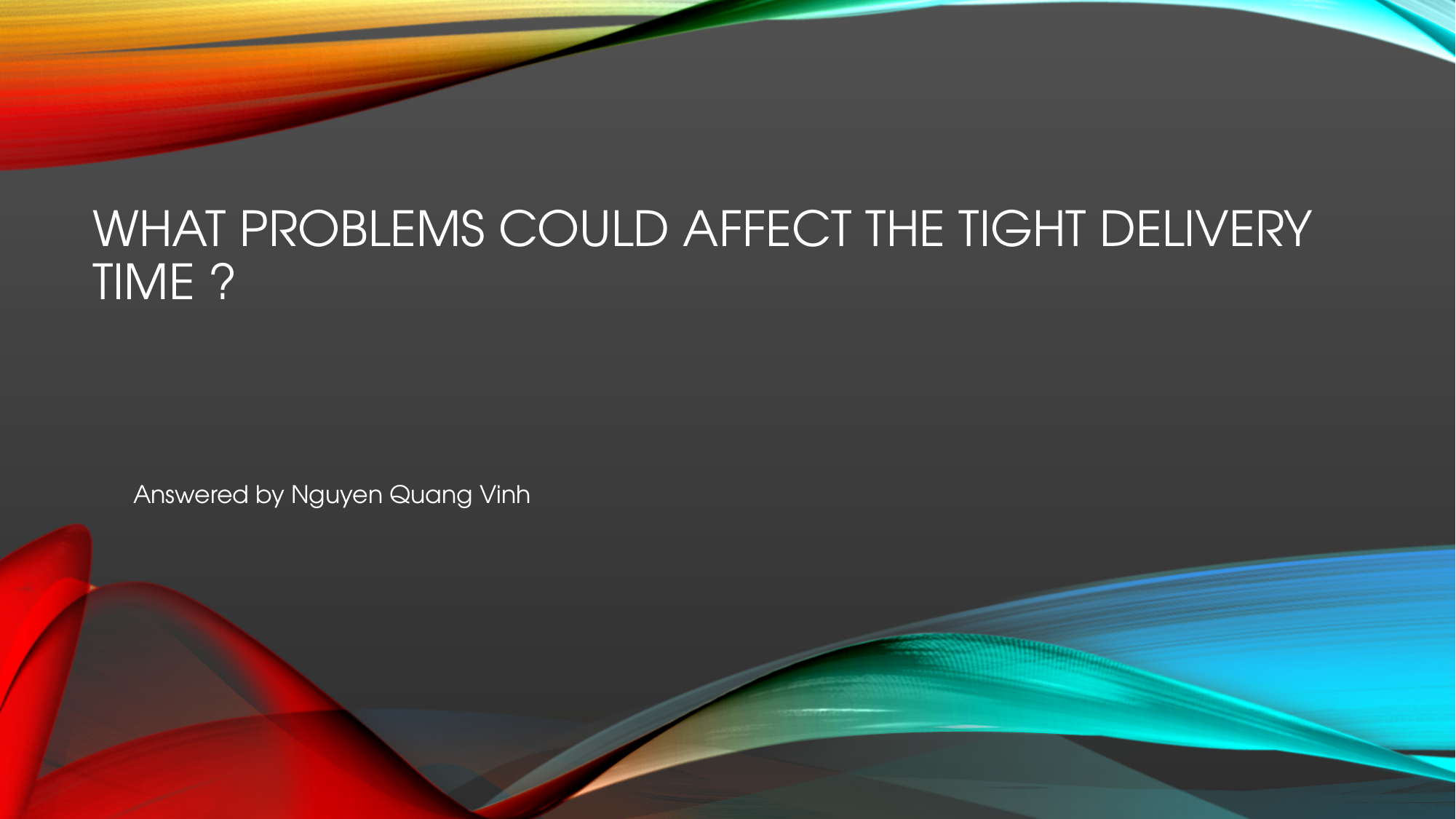

# What problems could affect the tight delivery time ?
Answered by Nguyen Quang Vinh